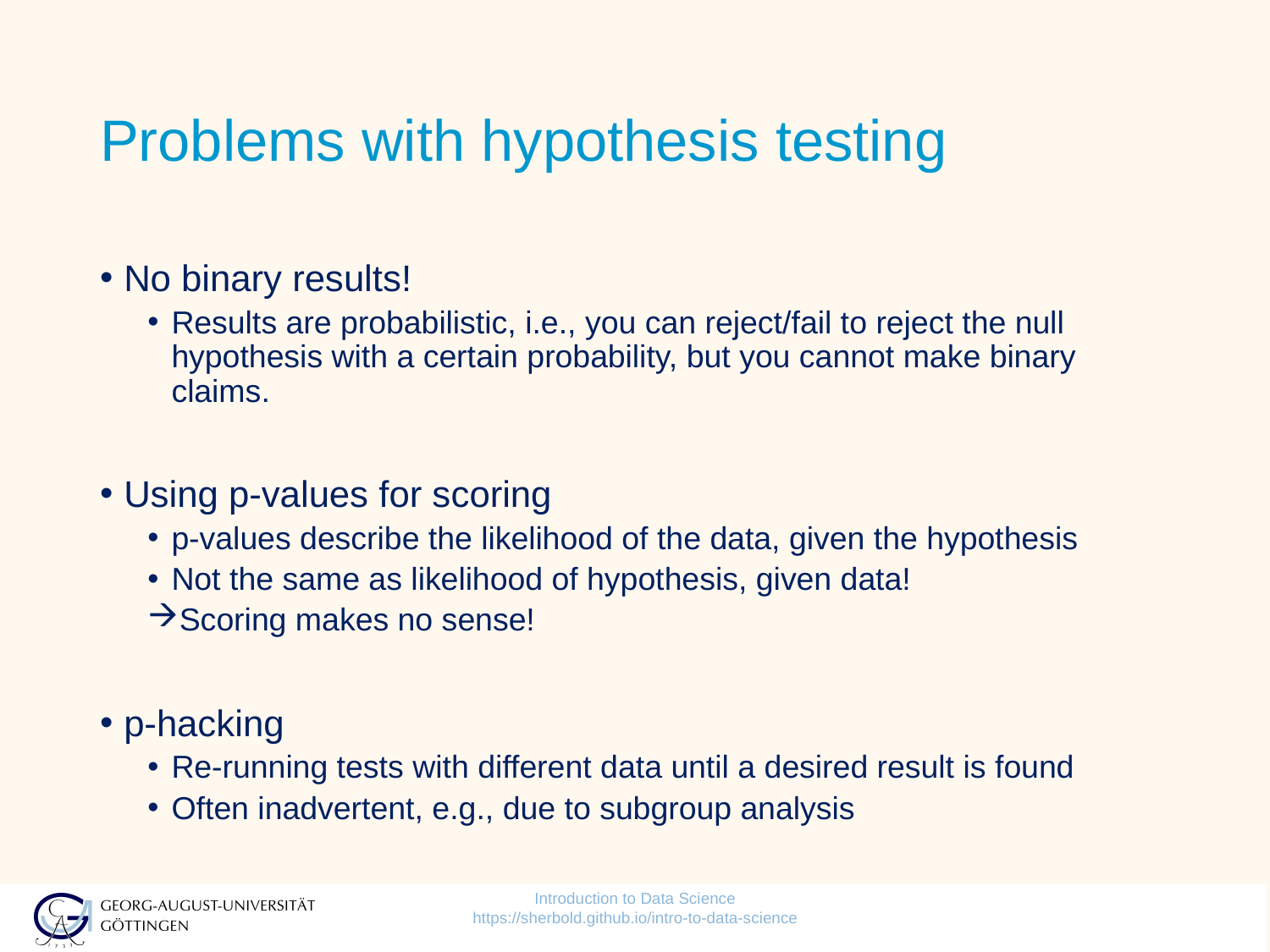

# Problems with hypothesis testing
No binary results!
Results are probabilistic, i.e., you can reject/fail to reject the null hypothesis with a certain probability, but you cannot make binary claims.

Using p-values for scoring
p-values describe the likelihood of the data, given the hypothesis
Not the same as likelihood of hypothesis, given data!
Scoring makes no sense!

p-hacking
Re-running tests with different data until a desired result is found
Often inadvertent, e.g., due to subgroup analysis
Introduction to Data Science https://sherbold.github.io/intro-to-data-science